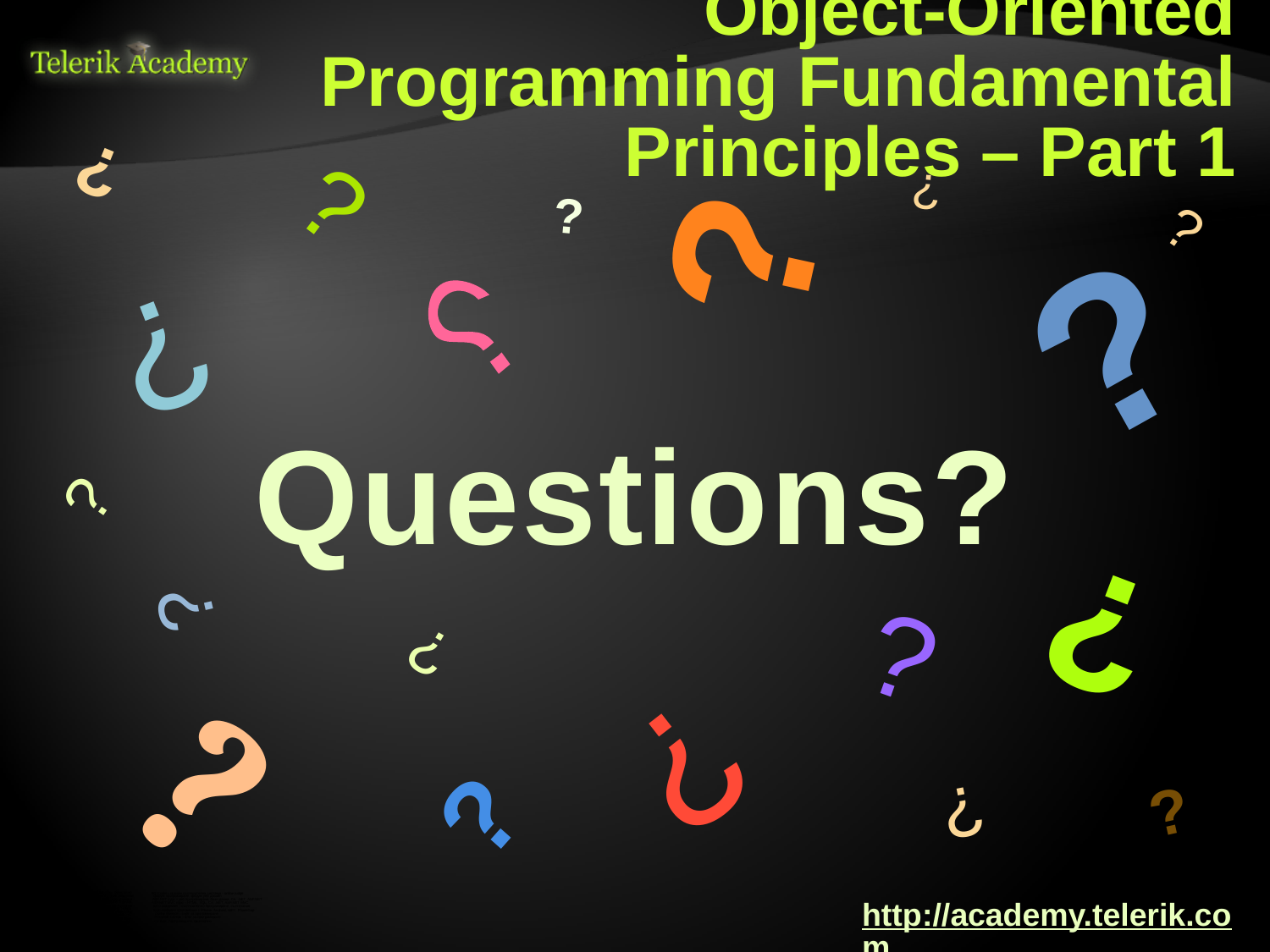

# Object-Oriented Programming Fundamental Principles – Part 1
http://academy.telerik.com